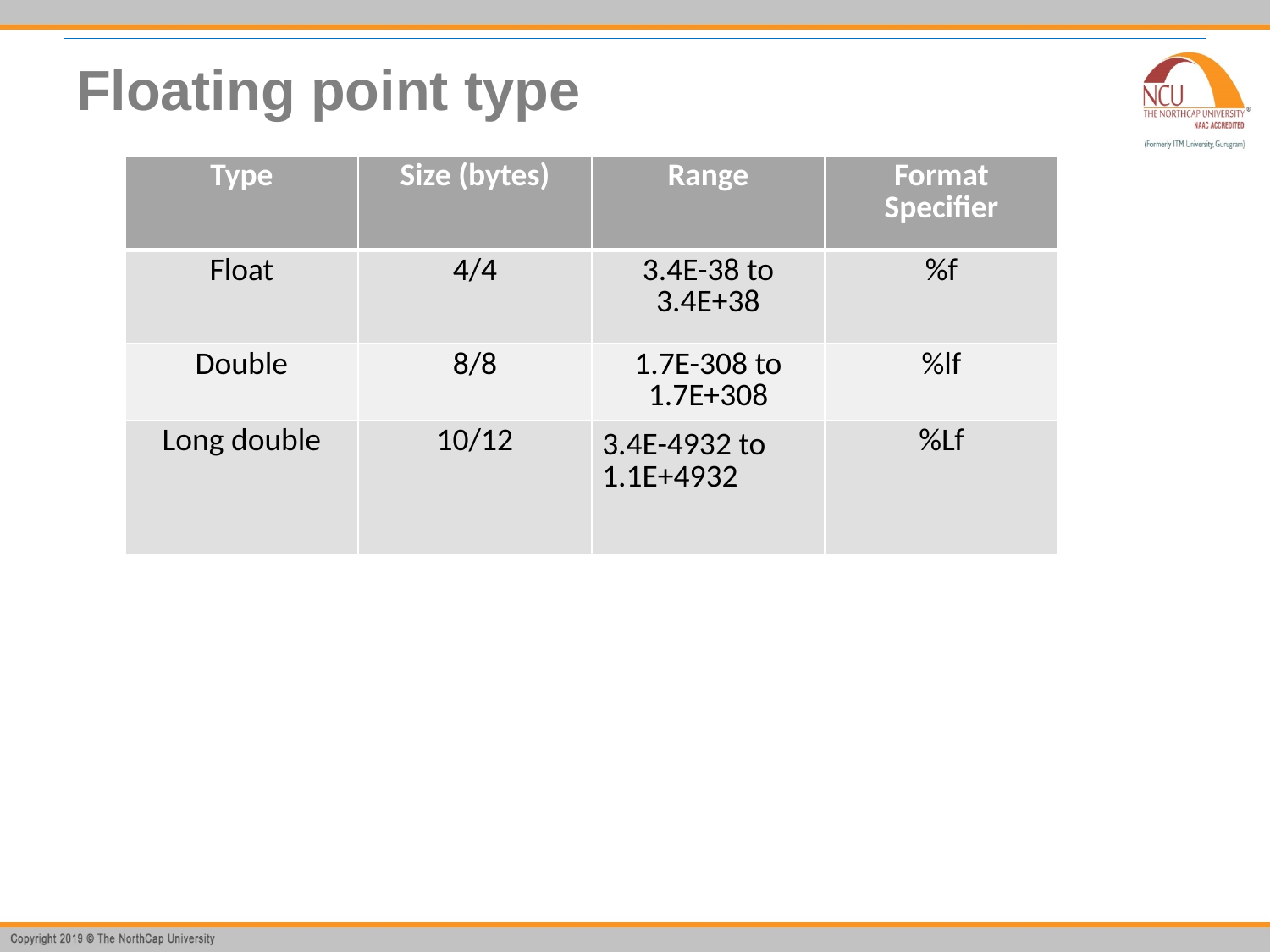

# Floating point type
| Type | Size (bytes) | Range | Format Specifier |
| --- | --- | --- | --- |
| Float | 4/4 | 3.4E-38 to 3.4E+38 | %f |
| Double | 8/8 | 1.7E-308 to 1.7E+308 | %lf |
| Long double | 10/12 | 3.4E-4932 to 1.1E+4932 | %Lf |